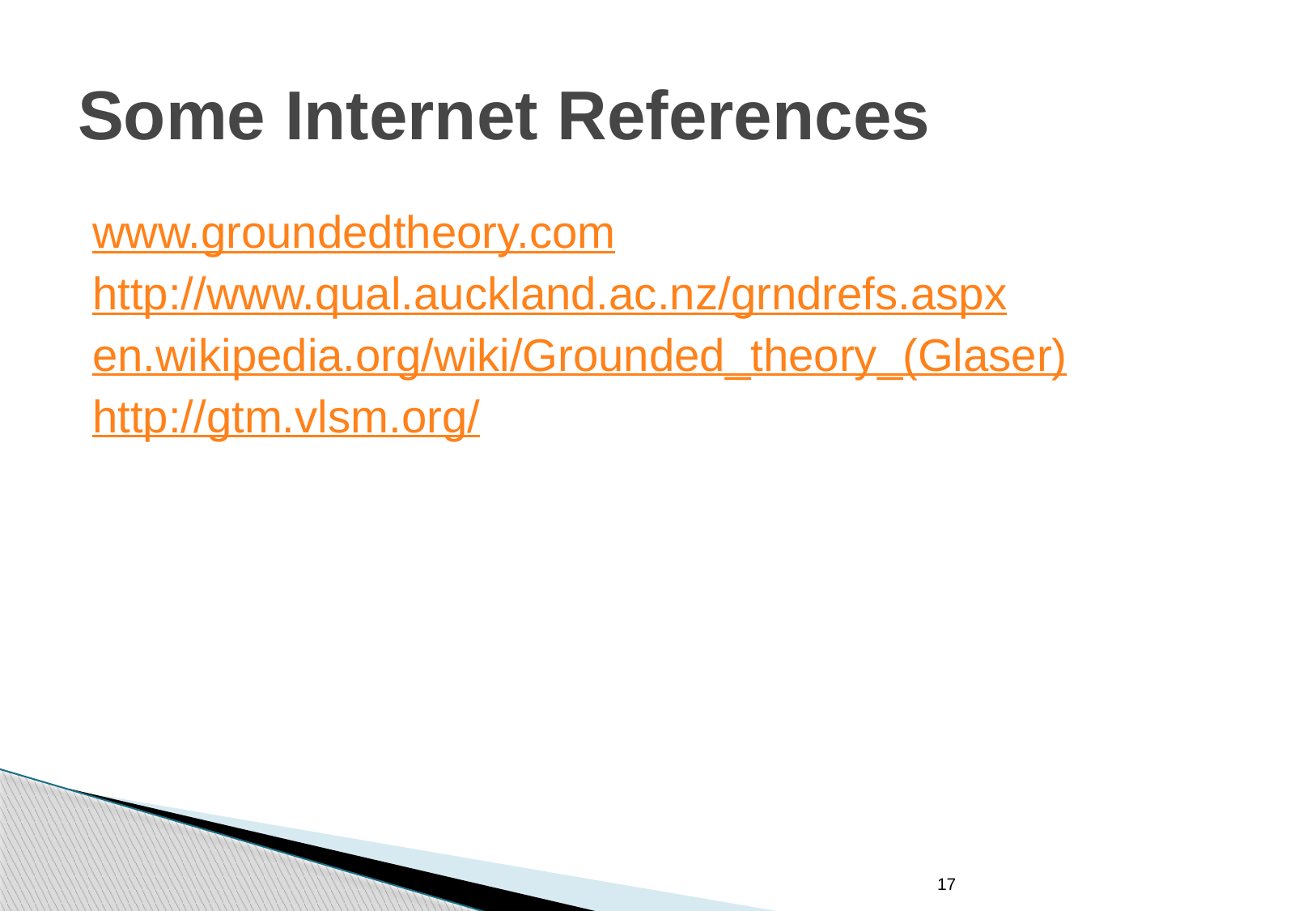

# Some Internet References
www.groundedtheory.com
http://www.qual.auckland.ac.nz/grndrefs.aspx
en.wikipedia.org/wiki/Grounded_theory_(Glaser)
http://gtm.vlsm.org/
17